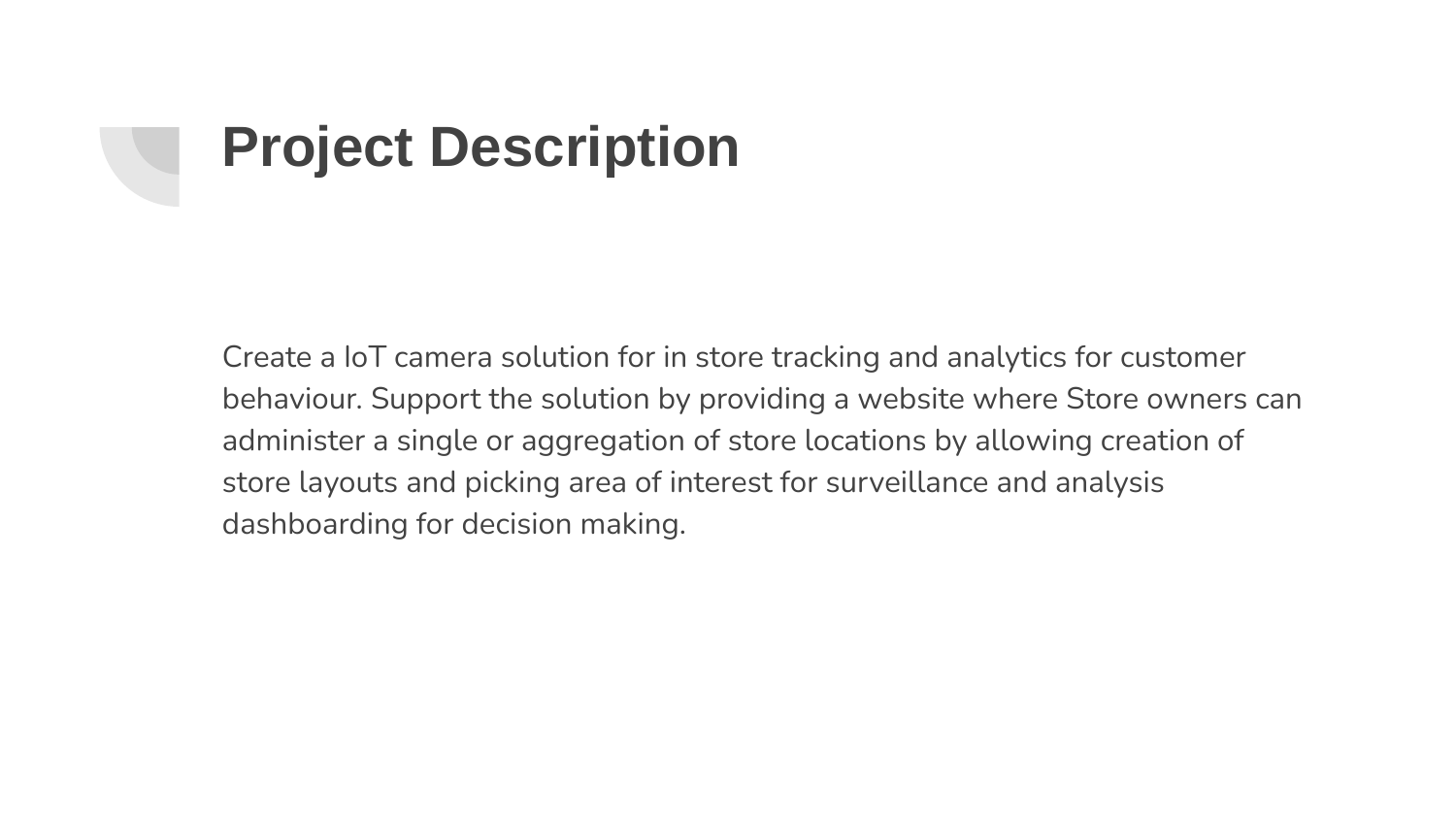

# Project Description
Create a IoT camera solution for in store tracking and analytics for customer behaviour. Support the solution by providing a website where Store owners can administer a single or aggregation of store locations by allowing creation of store layouts and picking area of interest for surveillance and analysis dashboarding for decision making.